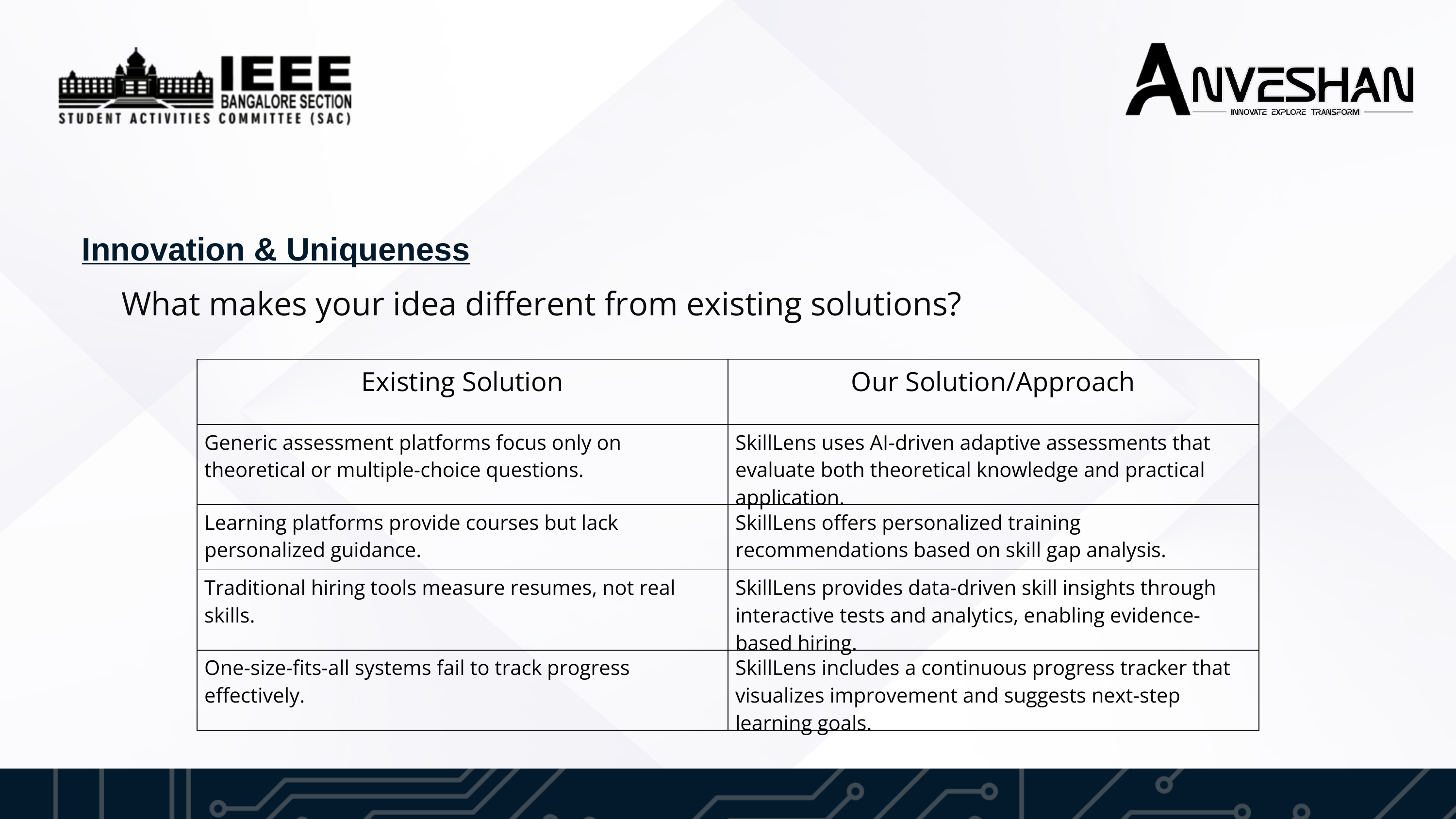

Innovation & Uniqueness
What makes your idea different from existing solutions?

| Existing Solution | Our Solution/Approach |
| --- | --- |
| Generic assessment platforms focus only on theoretical or multiple-choice questions. | SkillLens uses AI-driven adaptive assessments that evaluate both theoretical knowledge and practical application. |
| Learning platforms provide courses but lack personalized guidance. | SkillLens offers personalized training recommendations based on skill gap analysis. |
| Traditional hiring tools measure resumes, not real skills. | SkillLens provides data-driven skill insights through interactive tests and analytics, enabling evidence-based hiring. |
| One-size-fits-all systems fail to track progress effectively. | SkillLens includes a continuous progress tracker that visualizes improvement and suggests next-step learning goals. |